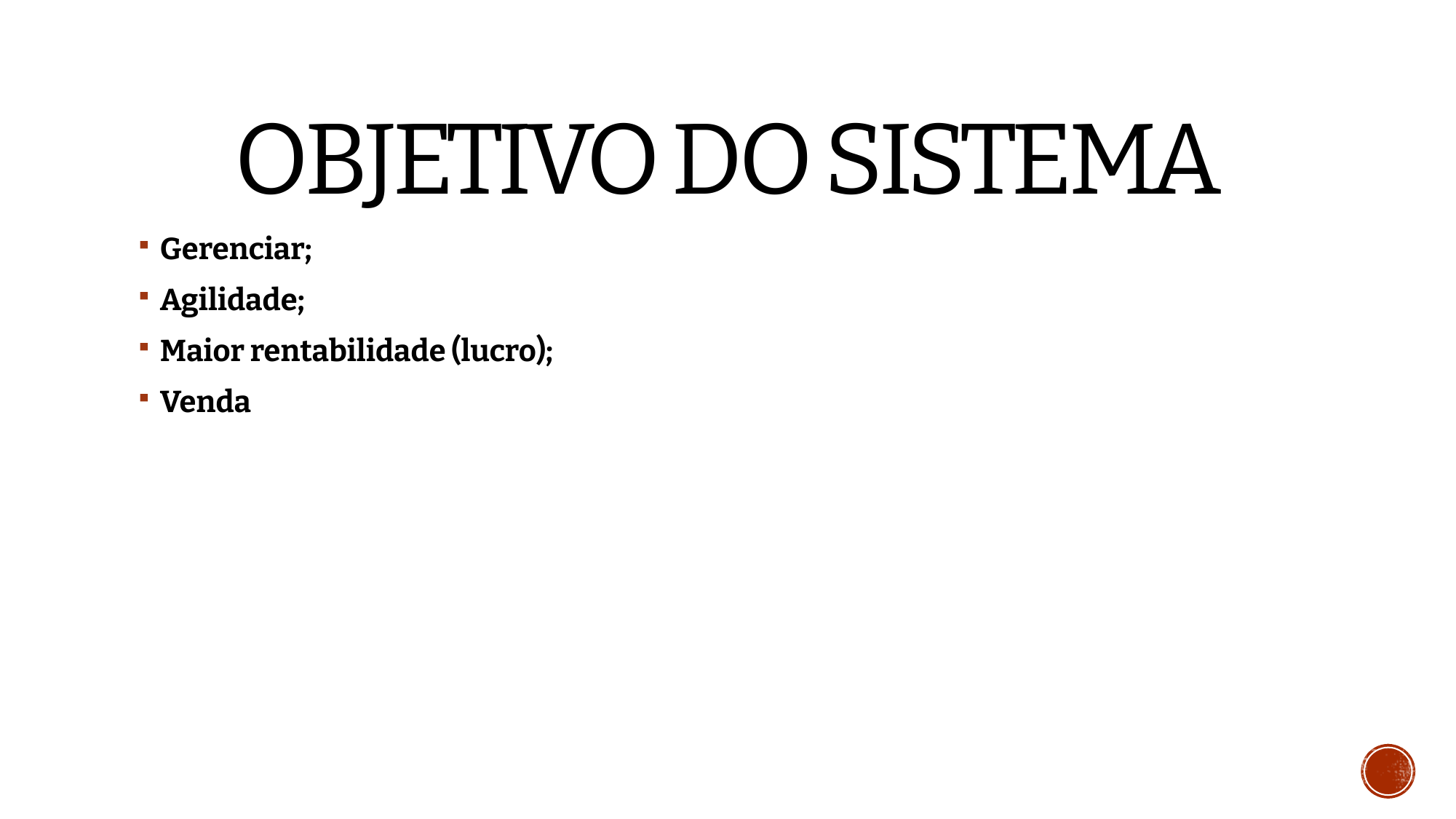

# Objetivo do sistema
Gerenciar;
Agilidade;
Maior rentabilidade (lucro);
Venda